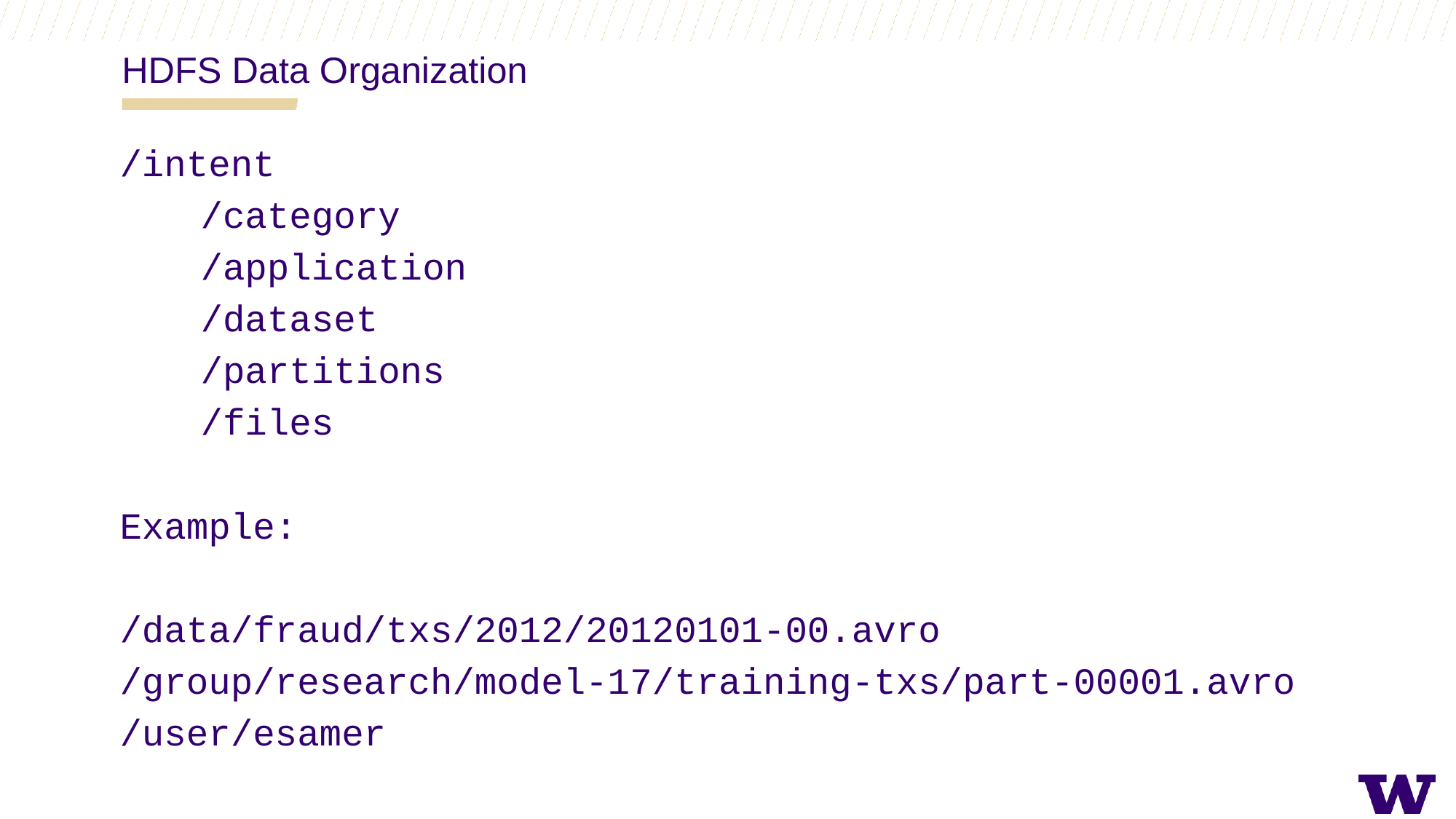

HDFS Data Organization
/intent
	/category
		/application
			/dataset
				/partitions
					/files

Example:

/data/fraud/txs/2012/20120101-00.avro
/group/research/model-17/training-txs/part-00001.avro
/user/esamer